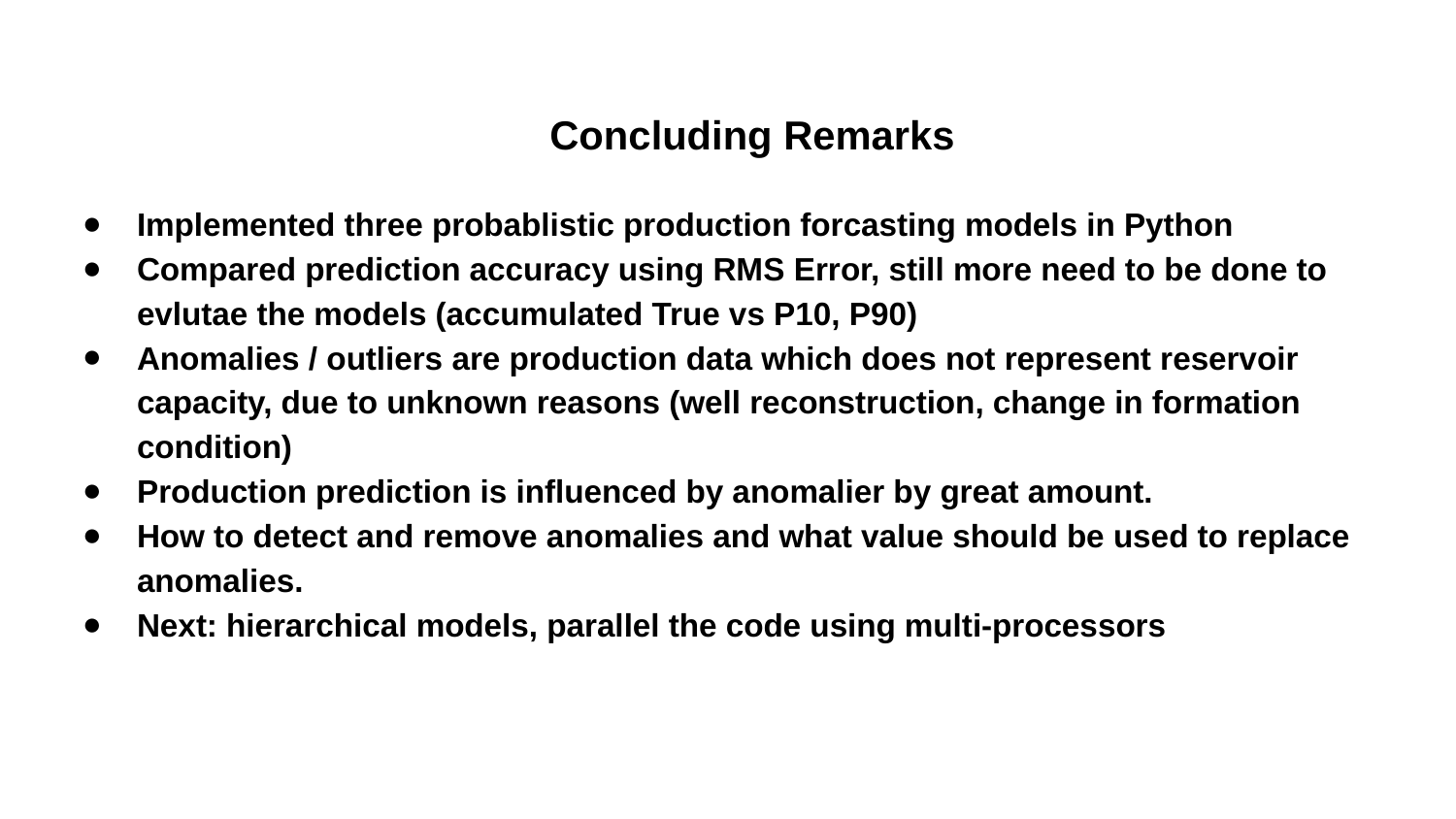

Concluding Remarks
Implemented three probablistic production forcasting models in Python
Compared prediction accuracy using RMS Error, still more need to be done to evlutae the models (accumulated True vs P10, P90)
Anomalies / outliers are production data which does not represent reservoir capacity, due to unknown reasons (well reconstruction, change in formation condition)
Production prediction is influenced by anomalier by great amount.
How to detect and remove anomalies and what value should be used to replace anomalies.
Next: hierarchical models, parallel the code using multi-processors